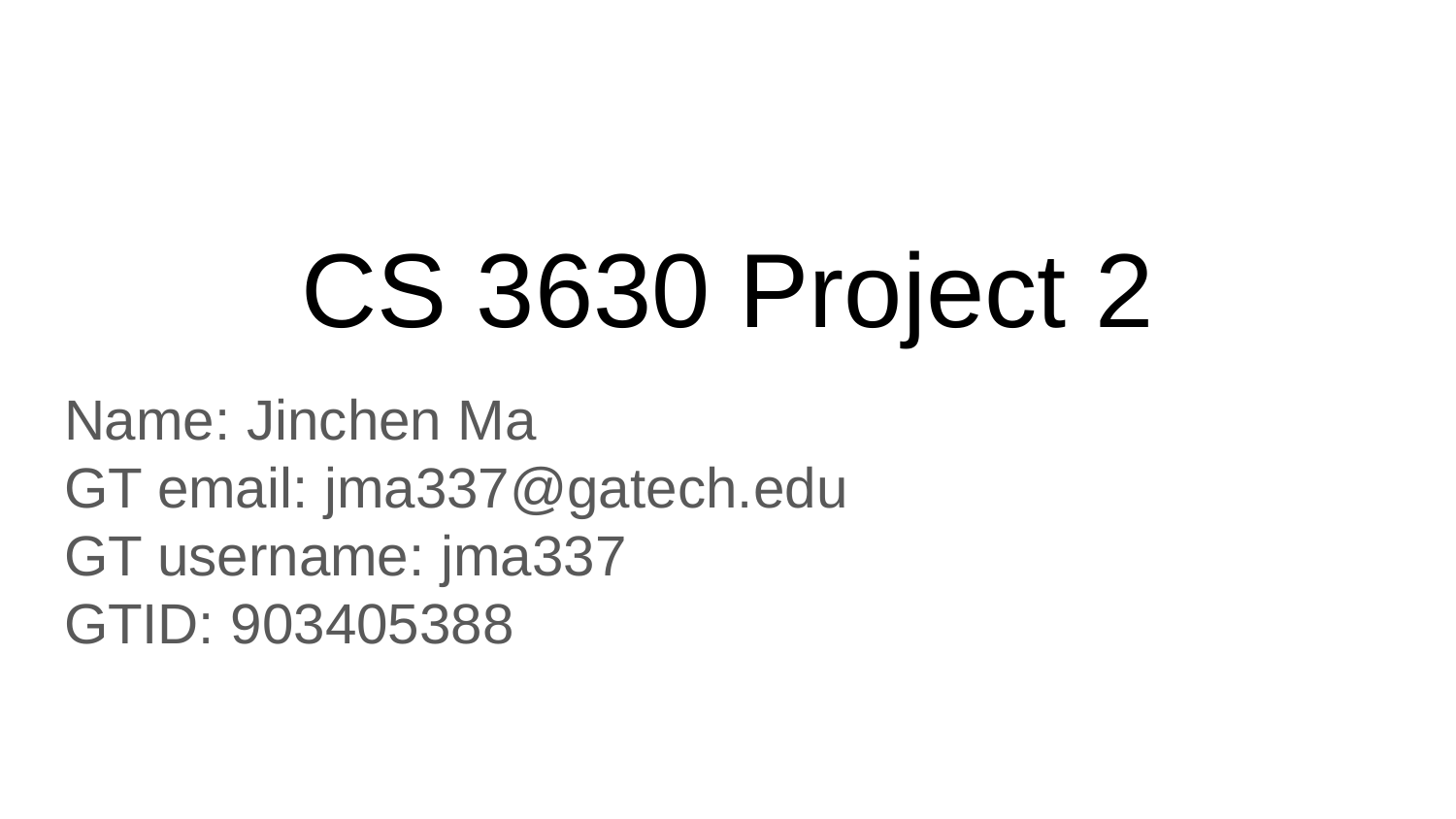

# CS 3630 Project 2
Name: Jinchen Ma
GT email: jma337@gatech.edu
GT username: jma337
GTID: 903405388